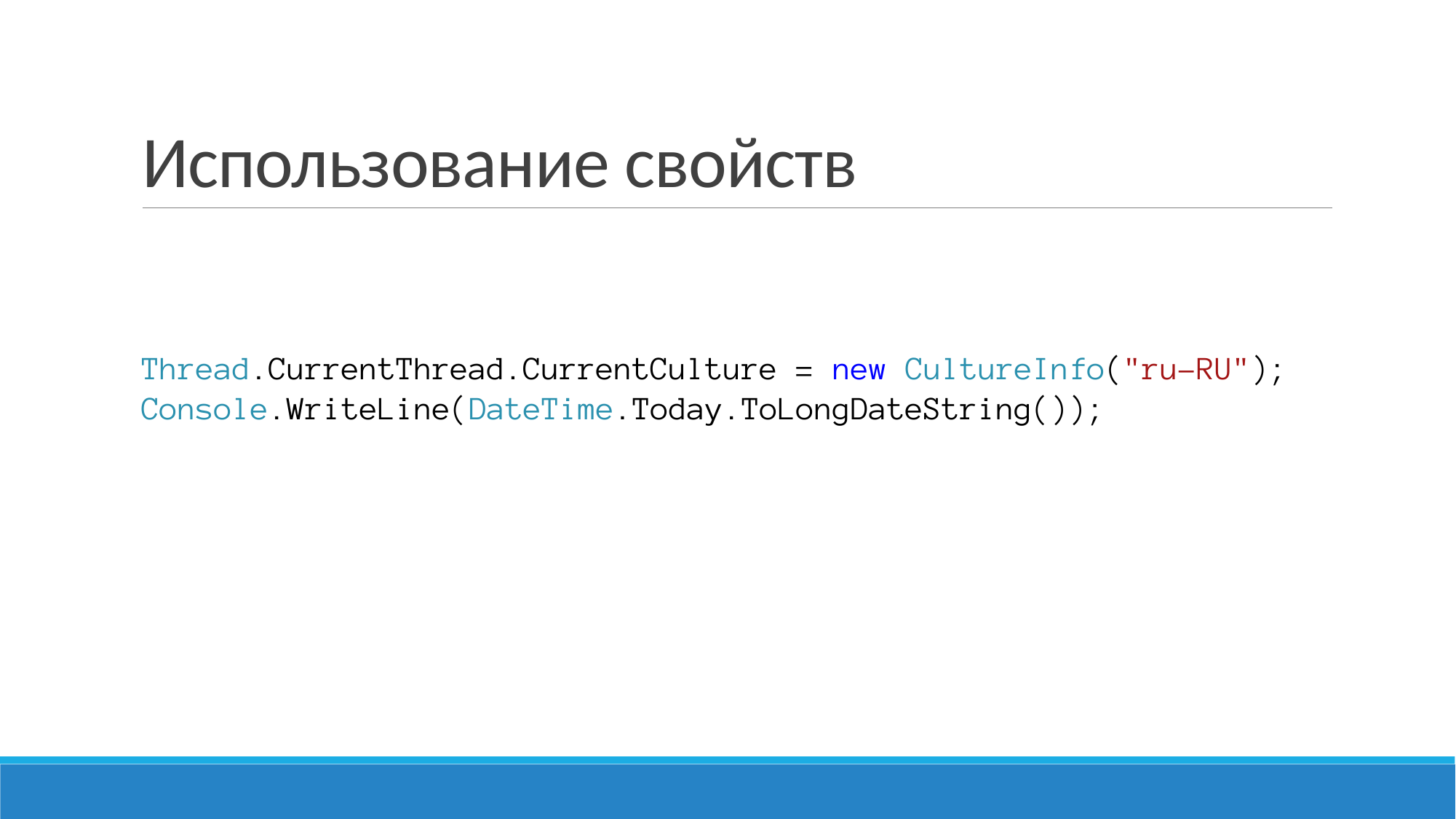

# Использование свойств

Thread.CurrentThread.CurrentCulture = new CultureInfo("ru-RU");
Console.WriteLine(DateTime.Today.ToLongDateString());